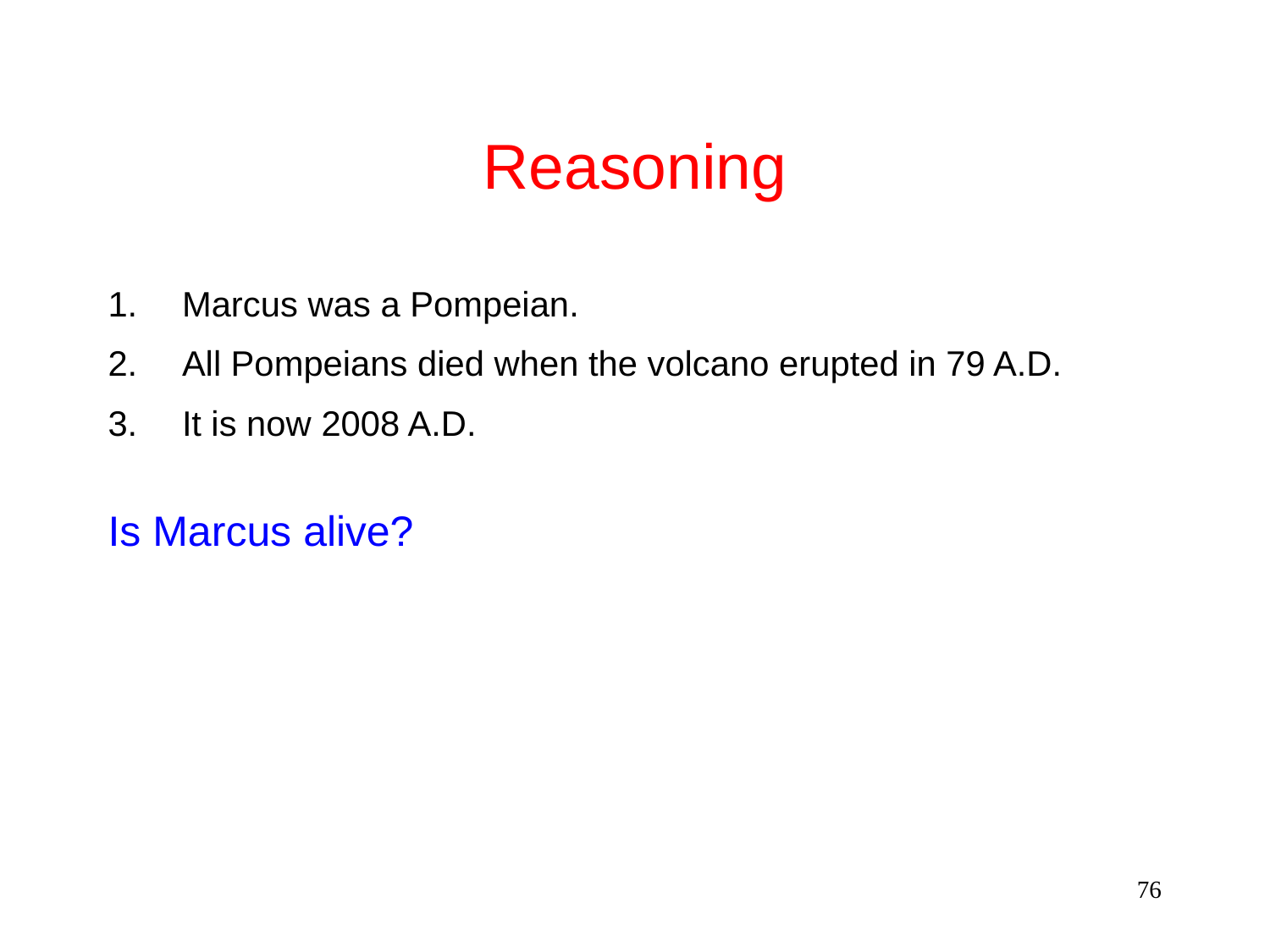

# Reasoning
1.	Marcus was a Pompeian.
2.	All Pompeians died when the volcano erupted in 79 A.D.
3.	It is now 2008 A.D.

Is Marcus alive?
76